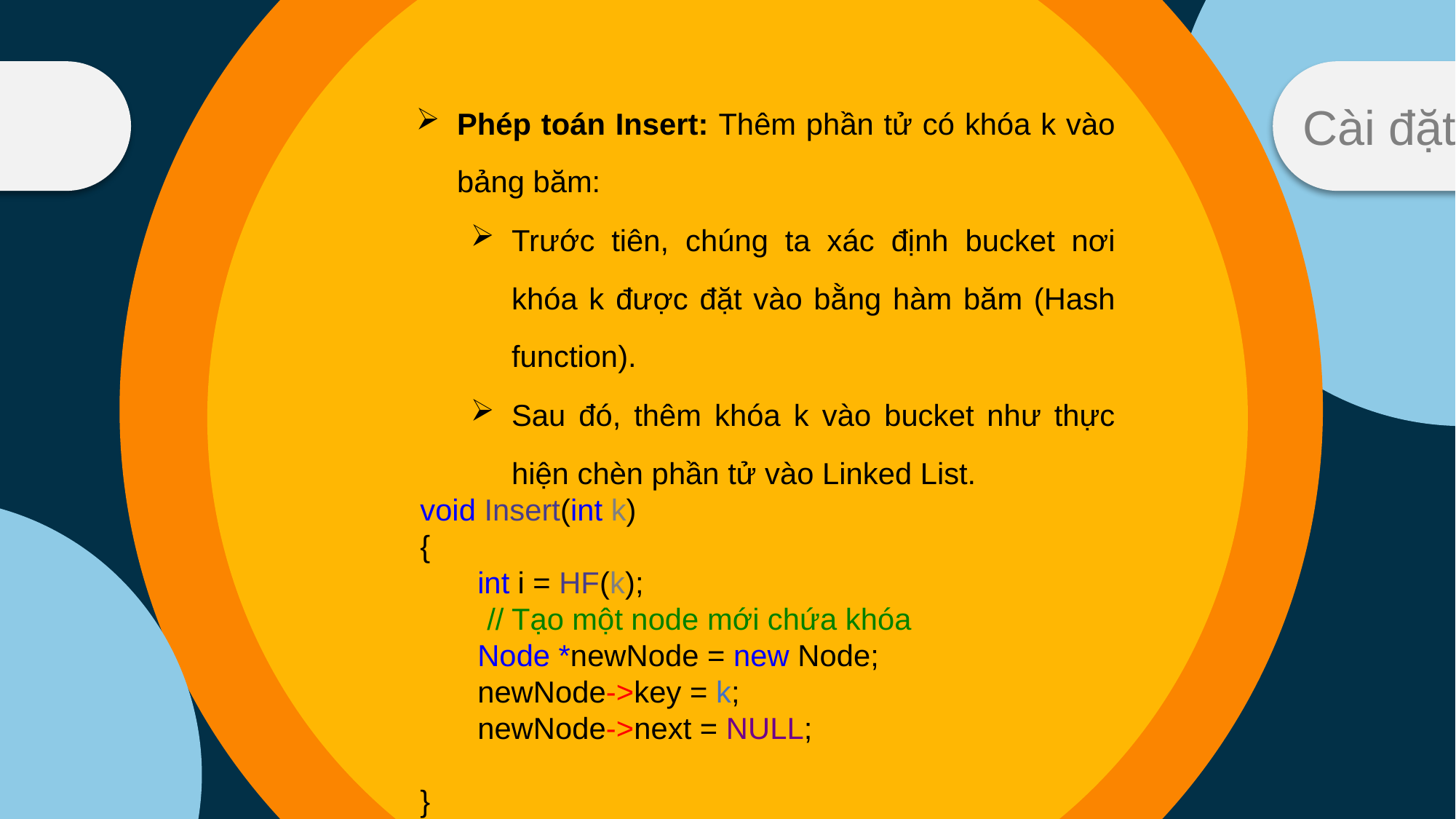

Lorem ipsum dolor sit amet, consectetuer adipiscing elit. Maecenas porttitor congue massa. Fusce posuere, magna sed pulvinar ultricies, purus lectus malesuada libero, sit amet commodo magna eros quis urna.

	Lorem ipsum dolor sit amet, consectetuer adipiscing elit. Maecenas porttitor congue massa. Fusce posuere, magna sed pulvinar ultricies, purus lectus malesuada libero, sit amet commodo magna eros quis urna.
Nội dung 2
Nội dung 4
Cài đặt
Nội dung 4
Nội dung 3
Nội dung 1
Phép toán Insert: Thêm phần tử có khóa k vào bảng băm:
Trước tiên, chúng ta xác định bucket nơi khóa k được đặt vào bằng hàm băm (Hash function).
Sau đó, thêm khóa k vào bucket như thực hiện chèn phần tử vào Linked List.
void Insert(int k)
{
int i = HF(k);
        // Tạo một node mới chứa khóa
Node *newNode = new Node;
newNode->key = k;
newNode->next = NULL;

}

#define M 100
struct NODE {
int key;
NODE *pNext;
};

// Khai báo kiểu con trỏ chỉ node
typedef NODE *NODEPTR;

/* Khai báo mảng HASHTABLE chứa M con trỏ đầu của HASHTABLE */
NODEPTR HASHTABLE[M];.
	Lorem ipsum dolor sit amet, consectetuer adipiscing elit. Maecenas porttitor congue massa. Fusce posuere, magna sed pulvinar ultricies, purus lectus malesuada libero, sit amet commodo magna eros quis urna.